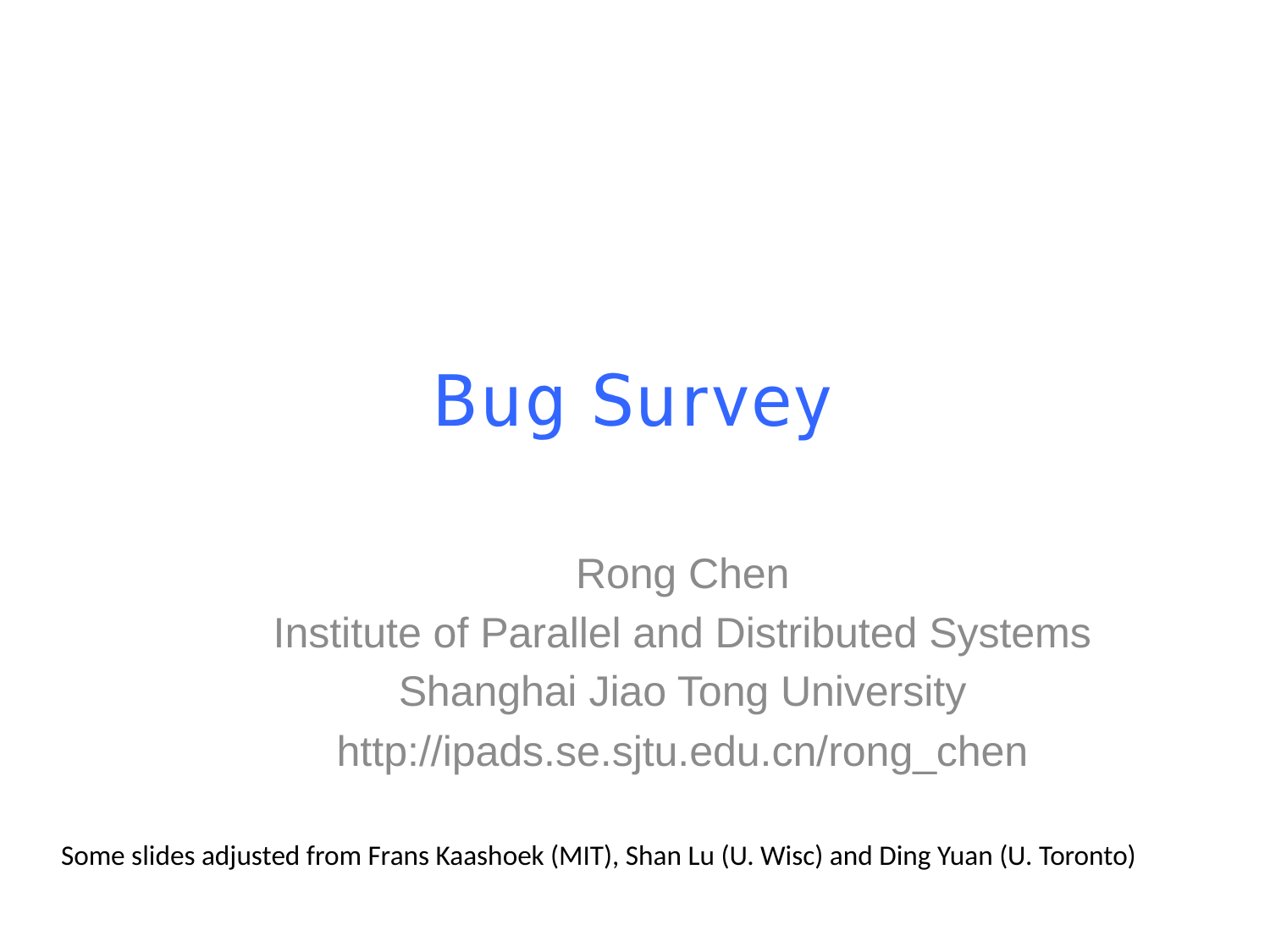

# Bug Survey
Rong Chen
Institute of Parallel and Distributed Systems
Shanghai Jiao Tong University
http://ipads.se.sjtu.edu.cn/rong_chen
Some slides adjusted from Frans Kaashoek (MIT), Shan Lu (U. Wisc) and Ding Yuan (U. Toronto)